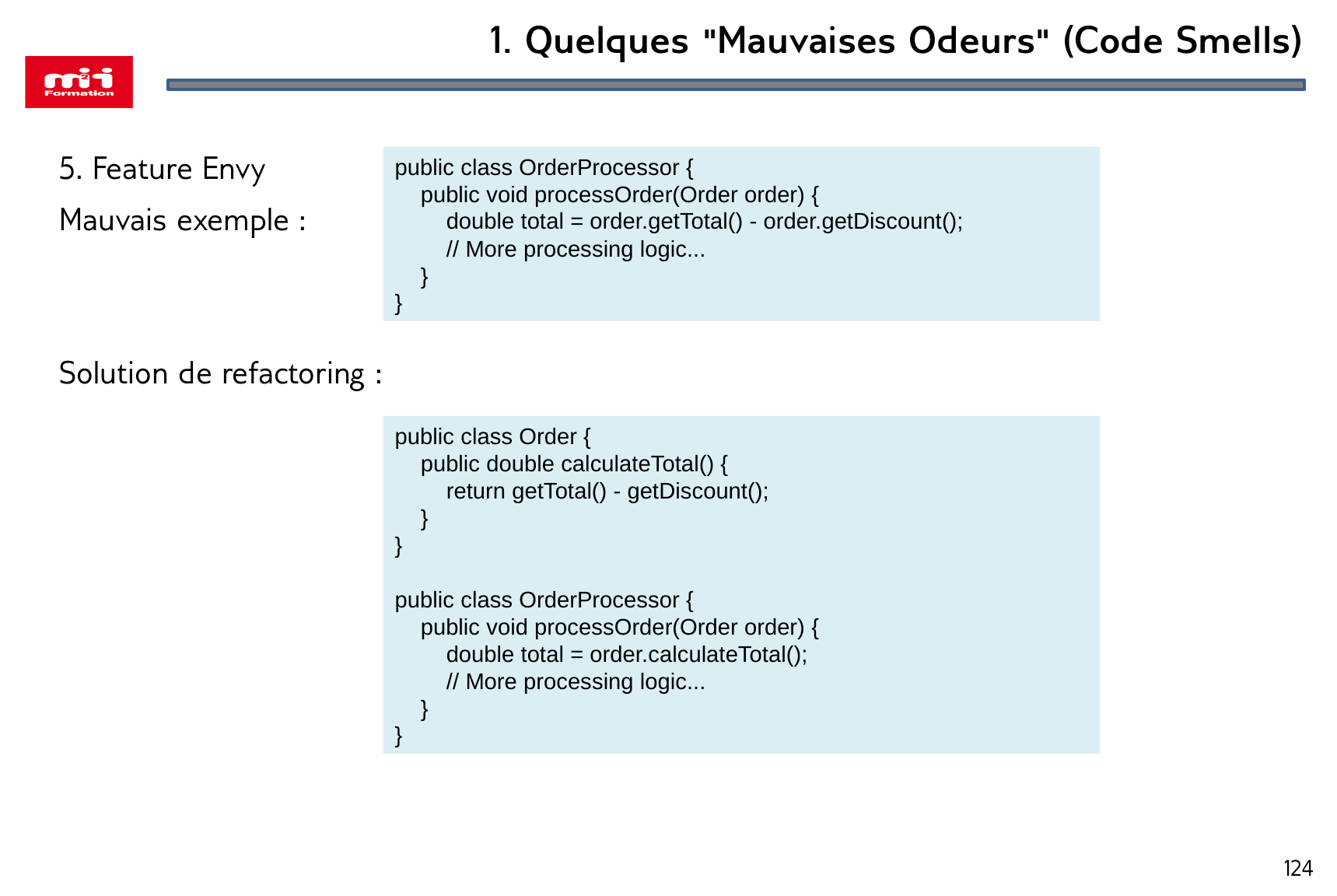

1. Quelques "Mauvaises Odeurs" (Code Smells)
5. Feature Envy
Mauvais exemple :

Solution de refactoring :
public class OrderProcessor {
    public void processOrder(Order order) {
        double total = order.getTotal() - order.getDiscount();
        // More processing logic...
    }
}
public class Order {
    public double calculateTotal() {
        return getTotal() - getDiscount();
    }
}

public class OrderProcessor {
    public void processOrder(Order order) {
        double total = order.calculateTotal();
        // More processing logic...
    }
}
124